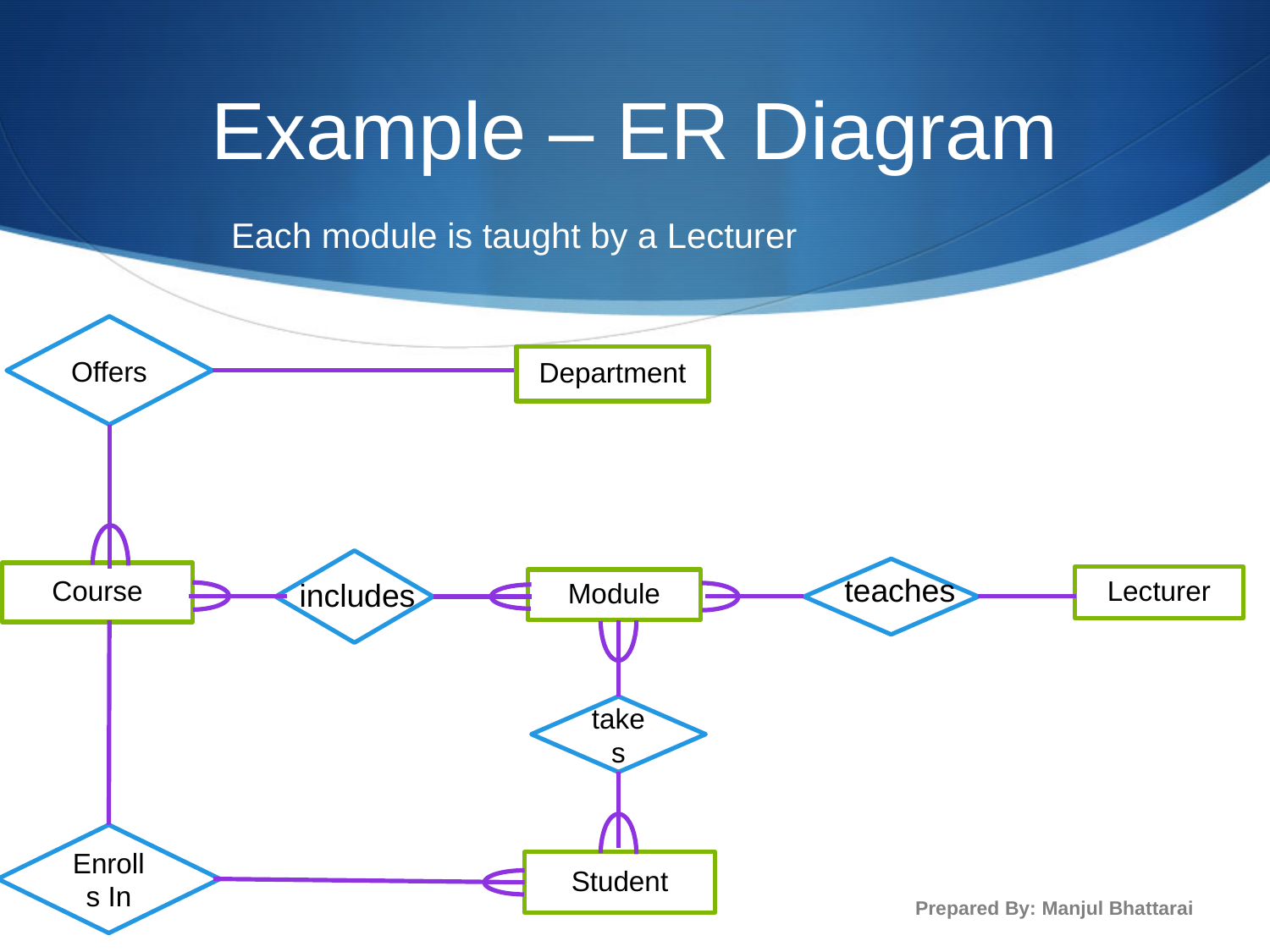

# Example – ER Diagram
Each module is taught by a Lecturer
Department
Course
Module
Lecturer
Student
Offers

teaches
includes

takes

Enrolls In

Prepared By: Manjul Bhattarai